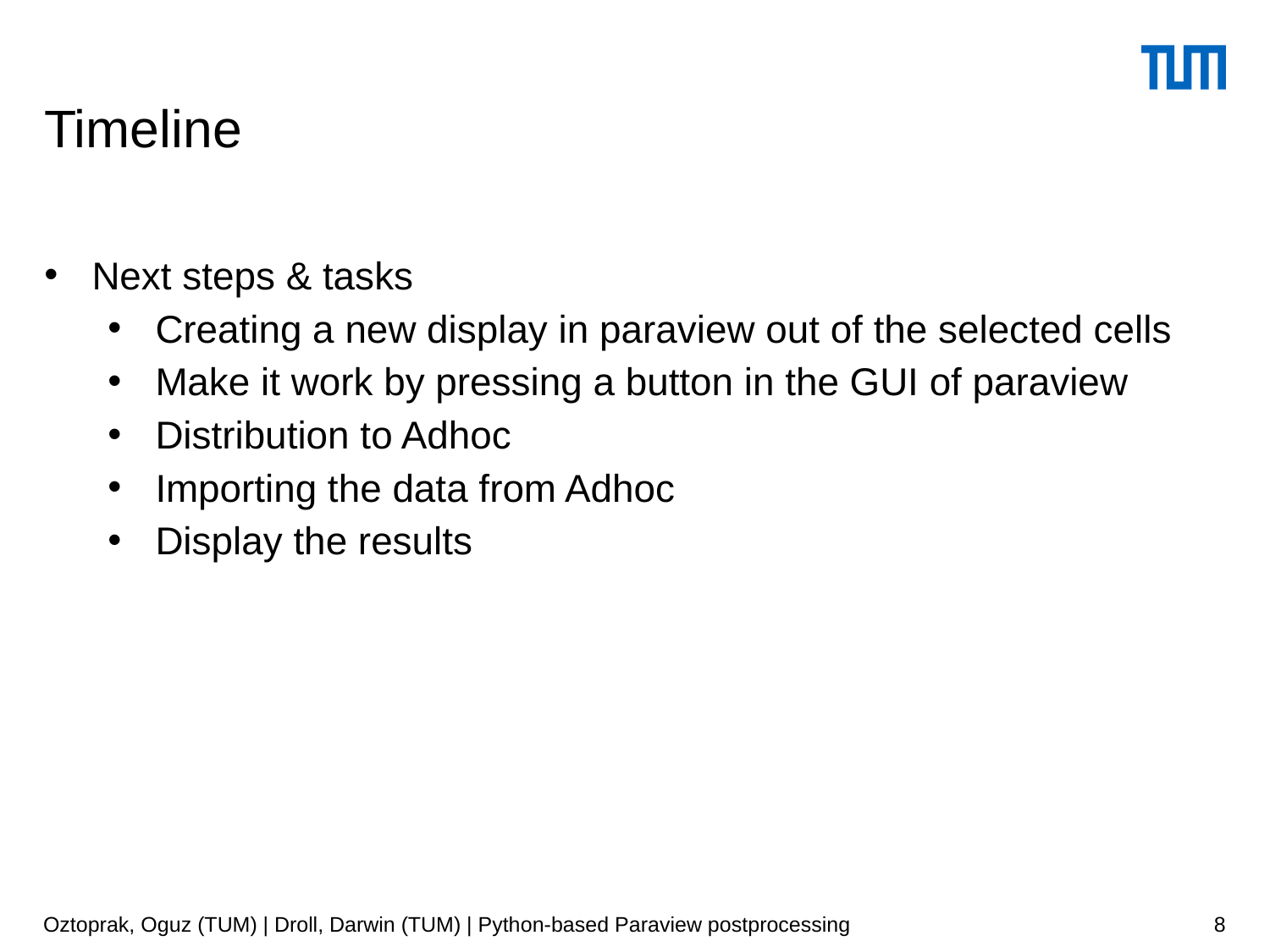

Timeline
Next steps & tasks
Creating a new display in paraview out of the selected cells
Make it work by pressing a button in the GUI of paraview
Distribution to Adhoc
Importing the data from Adhoc
Display the results
Oztoprak, Oguz (TUM) | Droll, Darwin (TUM) | Python-based Paraview postprocessing
8